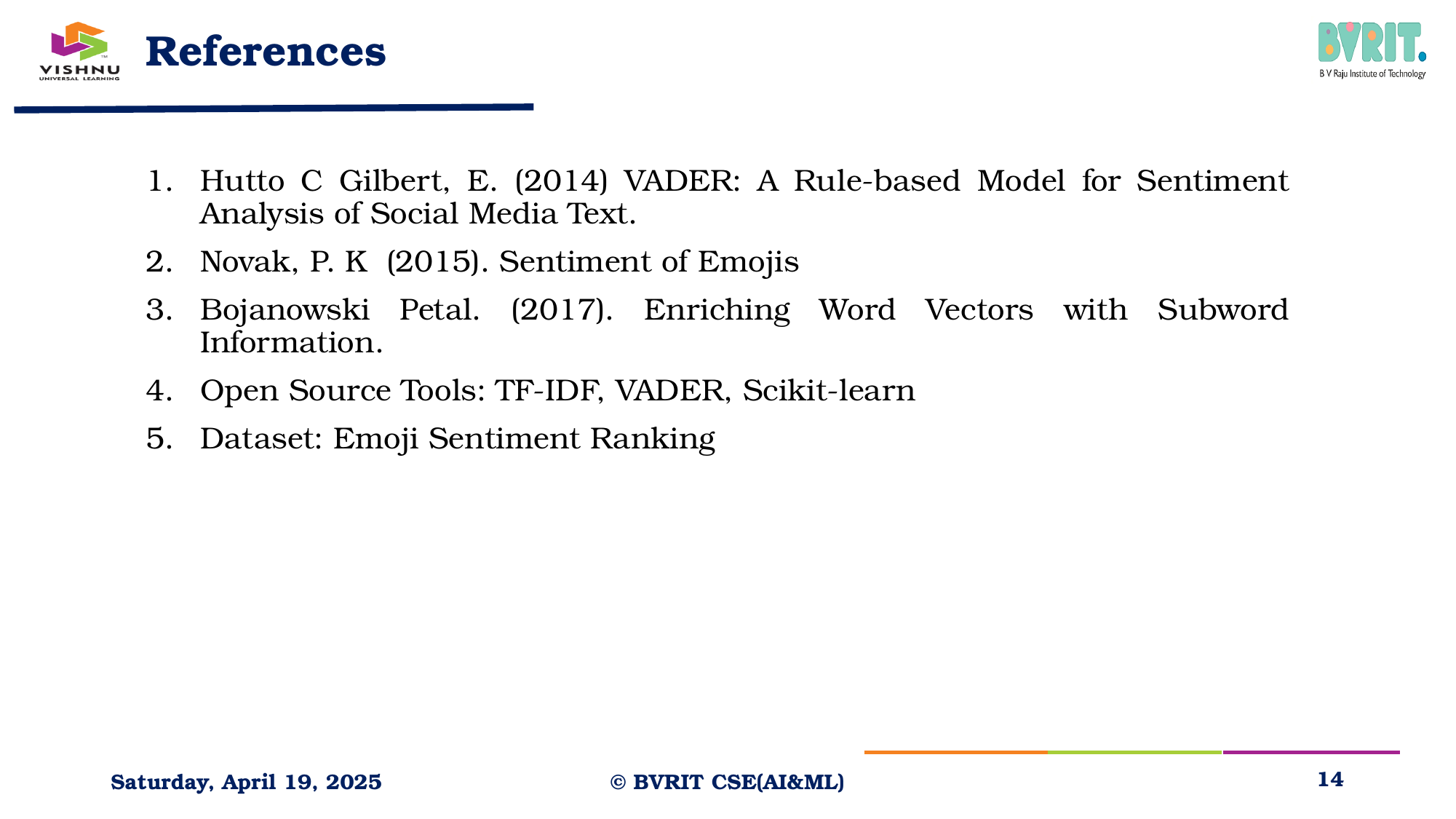

# References
Hutto C Gilbert, E. (2014) VADER: A Rule-based Model for Sentiment Analysis of Social Media Text.
Novak, P. K  (2015). Sentiment of Emojis
Bojanowski Petal. (2017). Enriching Word Vectors with Subword Information.
Open Source Tools: TF-IDF, VADER, Scikit-learn
Dataset: Emoji Sentiment Ranking
Saturday, April 19, 2025
© BVRIT CSE(AI&ML)
14